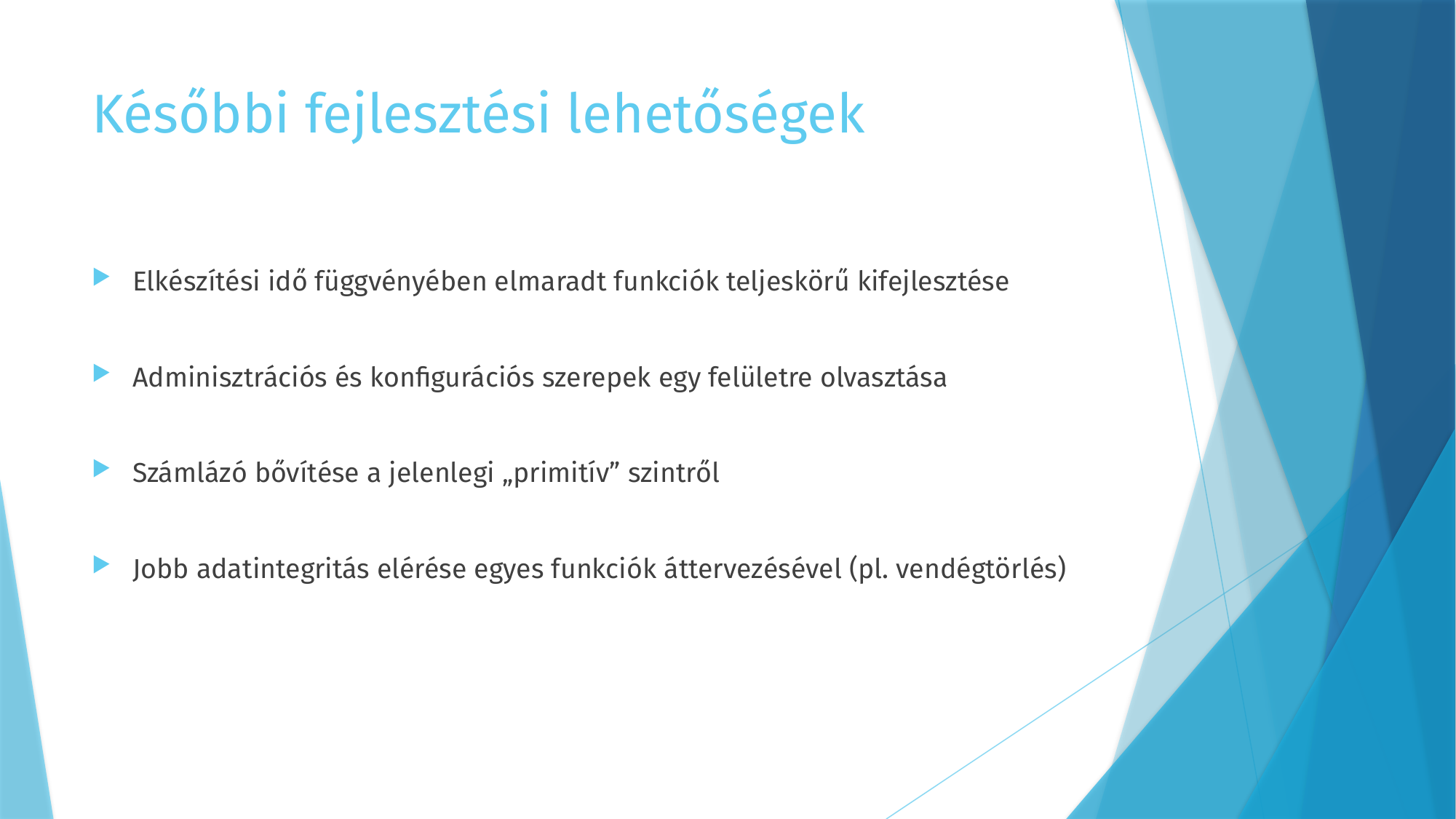

# Későbbi fejlesztési lehetőségek
Elkészítési idő függvényében elmaradt funkciók teljeskörű kifejlesztése

Adminisztrációs és konfigurációs szerepek egy felületre olvasztása

Számlázó bővítése a jelenlegi „primitív” szintről

Jobb adatintegritás elérése egyes funkciók áttervezésével (pl. vendégtörlés)